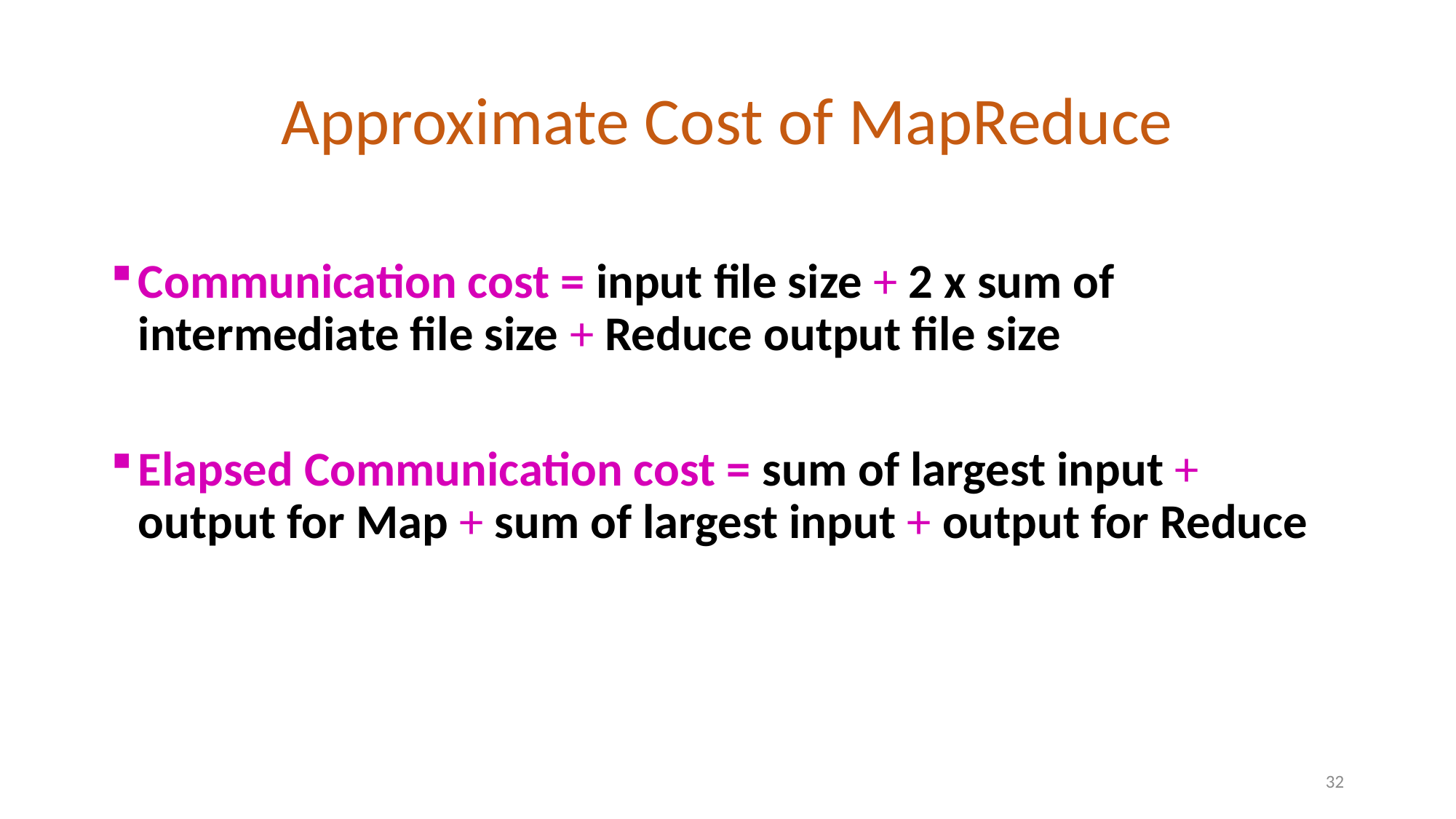

# Approximate Cost of MapReduce

Communication cost = input file size + 2 x sum of intermediate file size + Reduce output file size

Elapsed Communication cost = sum of largest input + output for Map + sum of largest input + output for Reduce
32